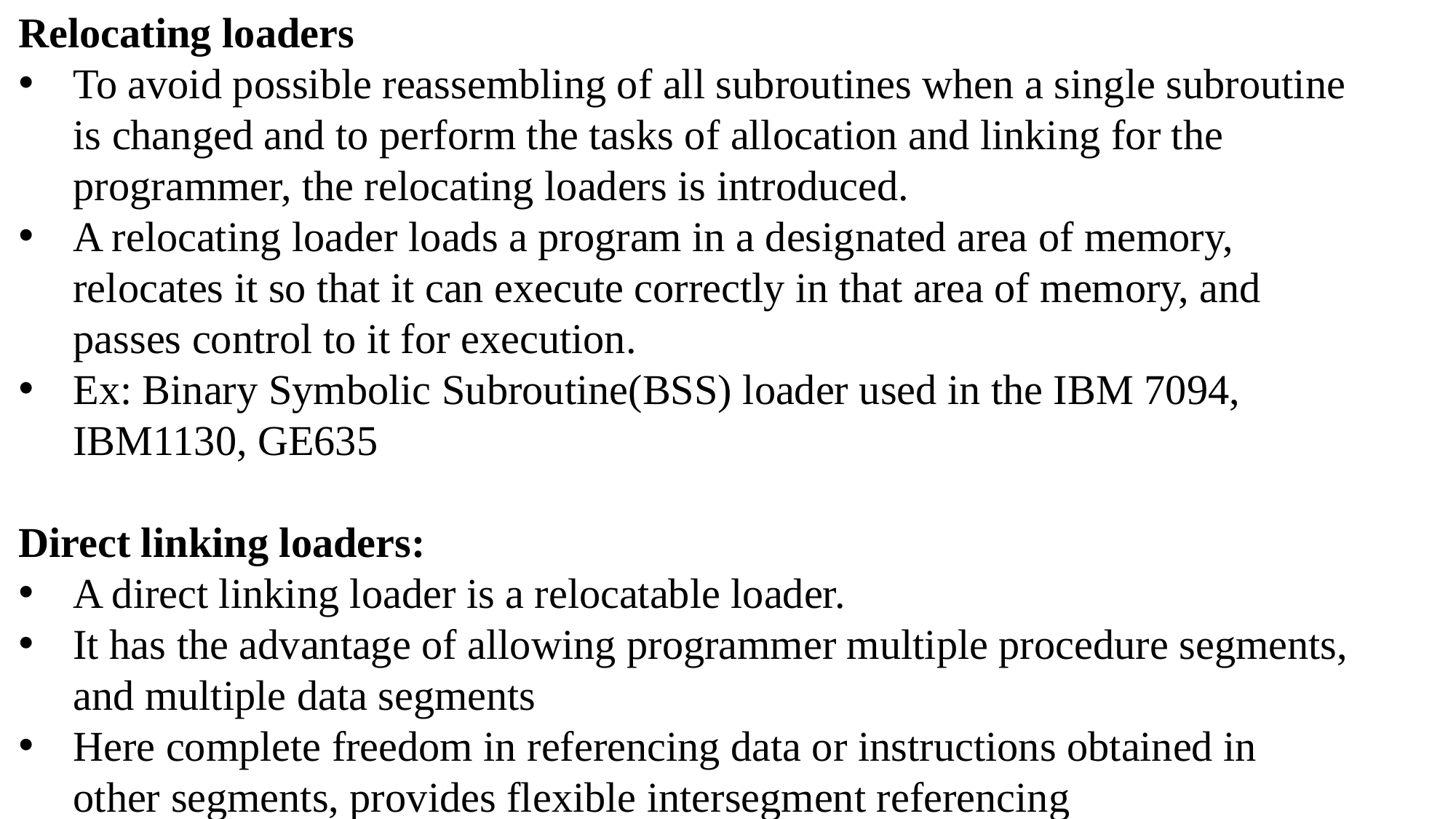

Relocating loaders
To avoid possible reassembling of all subroutines when a single subroutine is changed and to perform the tasks of allocation and linking for the programmer, the relocating loaders is introduced.
A relocating loader loads a program in a designated area of memory, relocates it so that it can execute correctly in that area of memory, and passes control to it for execution.
Ex: Binary Symbolic Subroutine(BSS) loader used in the IBM 7094, IBM1130, GE635

Direct linking loaders:
A direct linking loader is a relocatable loader.
It has the advantage of allowing programmer multiple procedure segments, and multiple data segments
Here complete freedom in referencing data or instructions obtained in other segments, provides flexible intersegment referencing